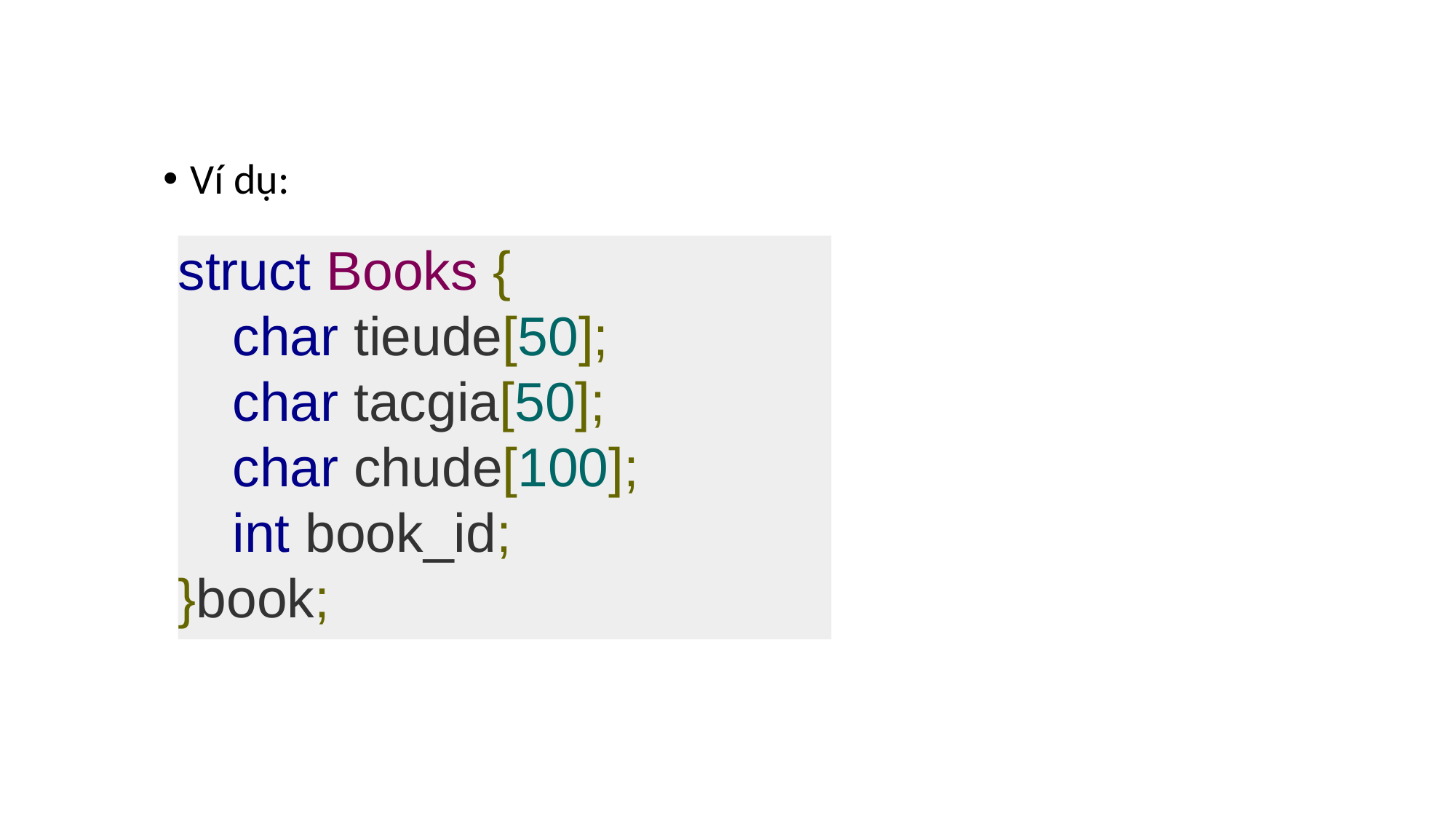

Ví dụ:
struct Books {
char tieude[50];
char tacgia[50];
char chude[100];
int book_id;
}book;